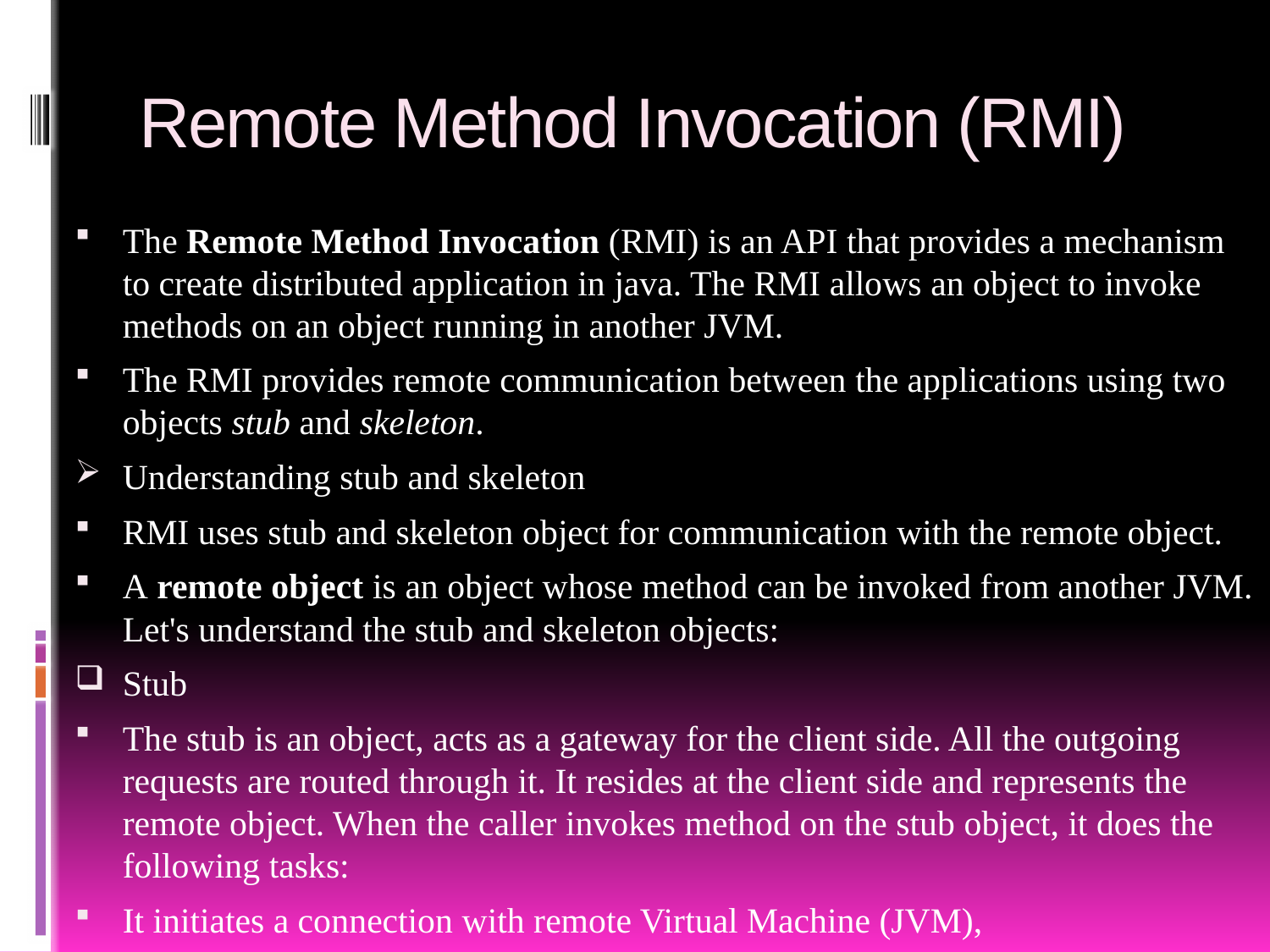

# Remote Method Invocation (RMI)
The Remote Method Invocation (RMI) is an API that provides a mechanism to create distributed application in java. The RMI allows an object to invoke methods on an object running in another JVM.
The RMI provides remote communication between the applications using two objects stub and skeleton.
Understanding stub and skeleton
RMI uses stub and skeleton object for communication with the remote object.
A remote object is an object whose method can be invoked from another JVM. Let's understand the stub and skeleton objects:
Stub
The stub is an object, acts as a gateway for the client side. All the outgoing requests are routed through it. It resides at the client side and represents the remote object. When the caller invokes method on the stub object, it does the following tasks:
It initiates a connection with remote Virtual Machine (JVM),